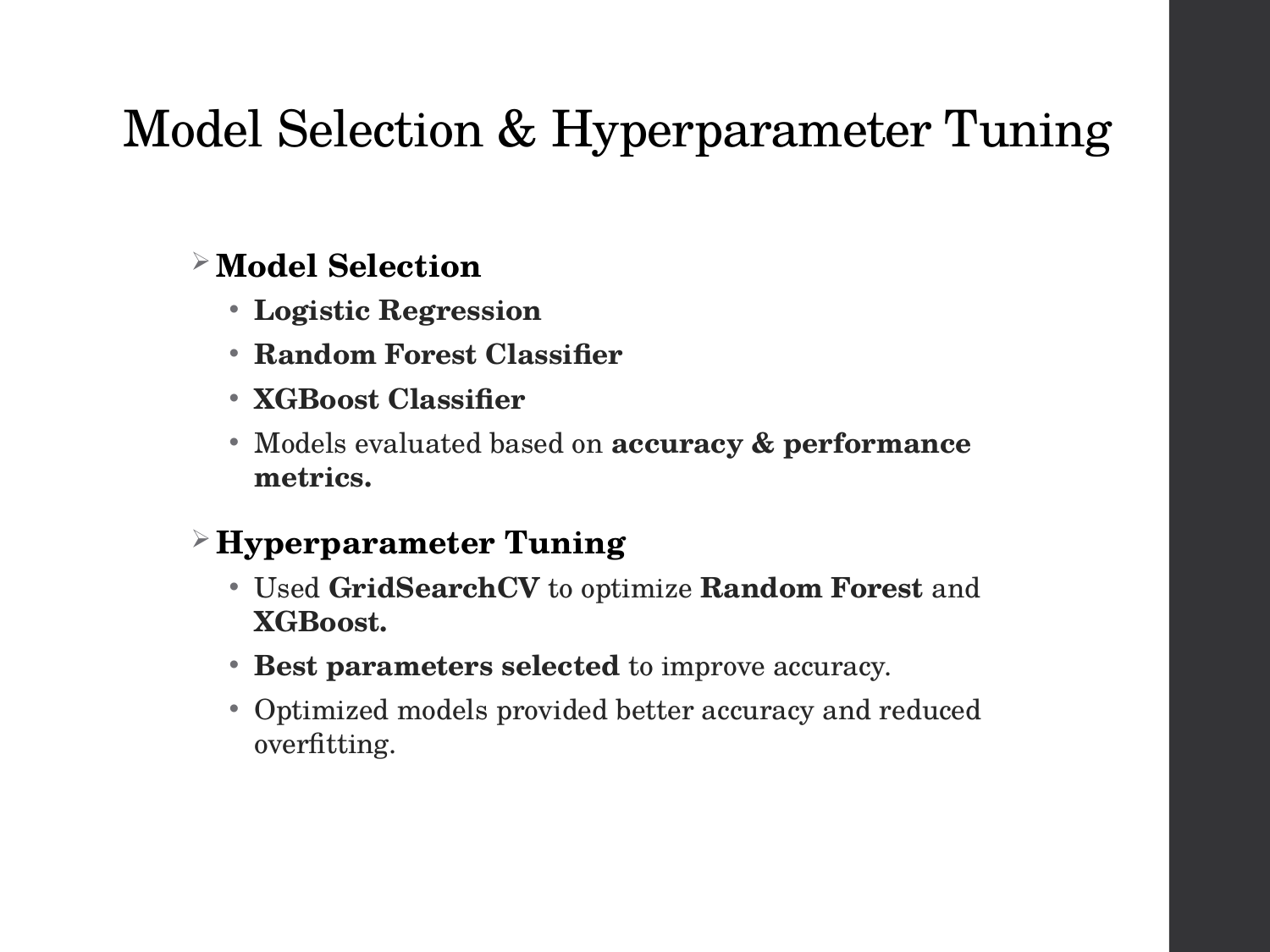

# Model Selection & Hyperparameter Tuning
Model Selection
Logistic Regression
Random Forest Classifier
XGBoost Classifier
Models evaluated based on accuracy & performance metrics.
Hyperparameter Tuning
Used GridSearchCV to optimize Random Forest and XGBoost.
Best parameters selected to improve accuracy.
Optimized models provided better accuracy and reduced overfitting.